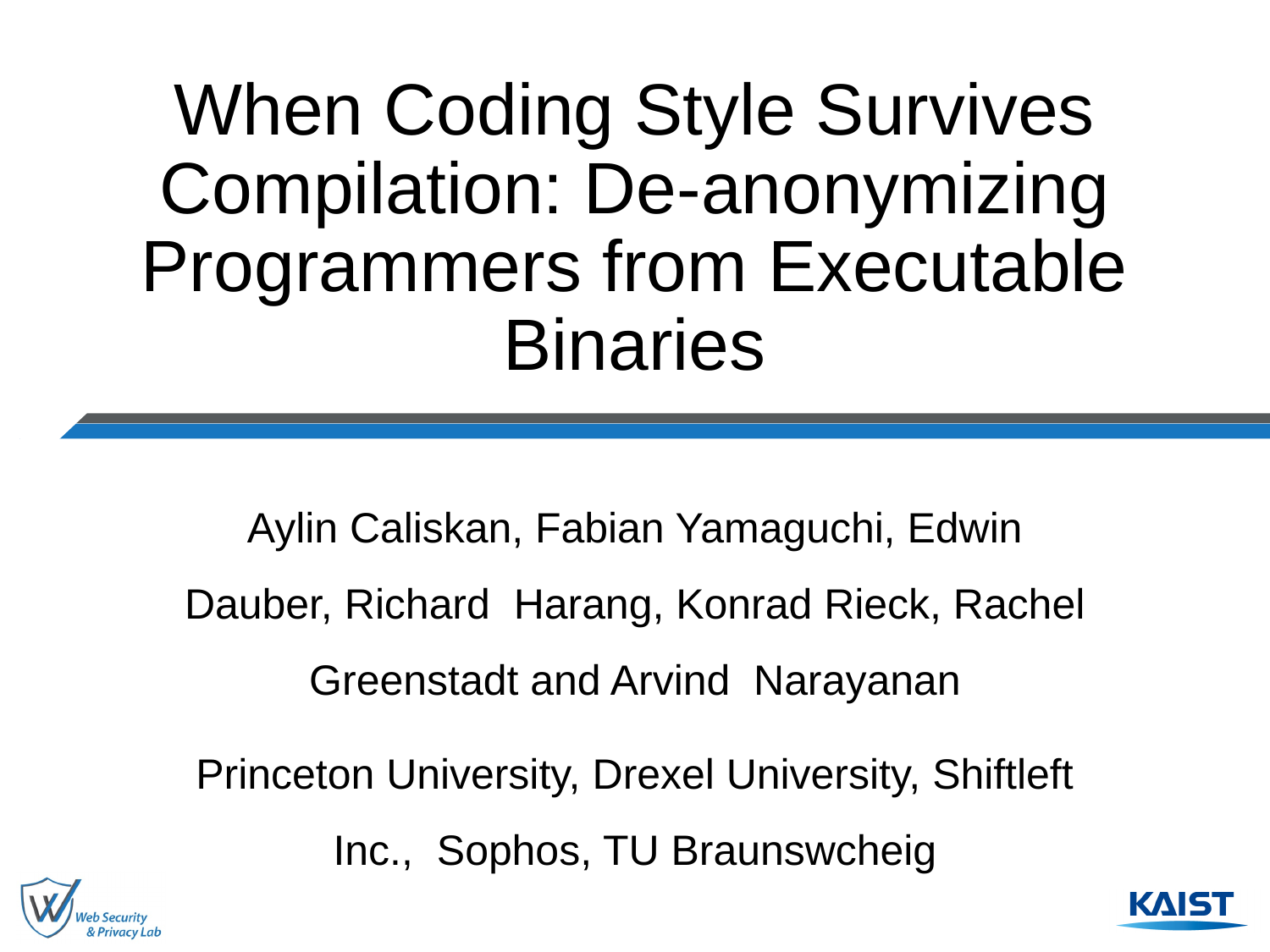

# When Coding Style Survives Compilation: De-anonymizing Programmers from Executable Binaries
Aylin Caliskan, Fabian Yamaguchi, Edwin Dauber, Richard  Harang, Konrad Rieck, Rachel Greenstadt and Arvind  Narayanan
Princeton University, Drexel University, Shiftleft Inc.,  Sophos, TU Braunswcheig